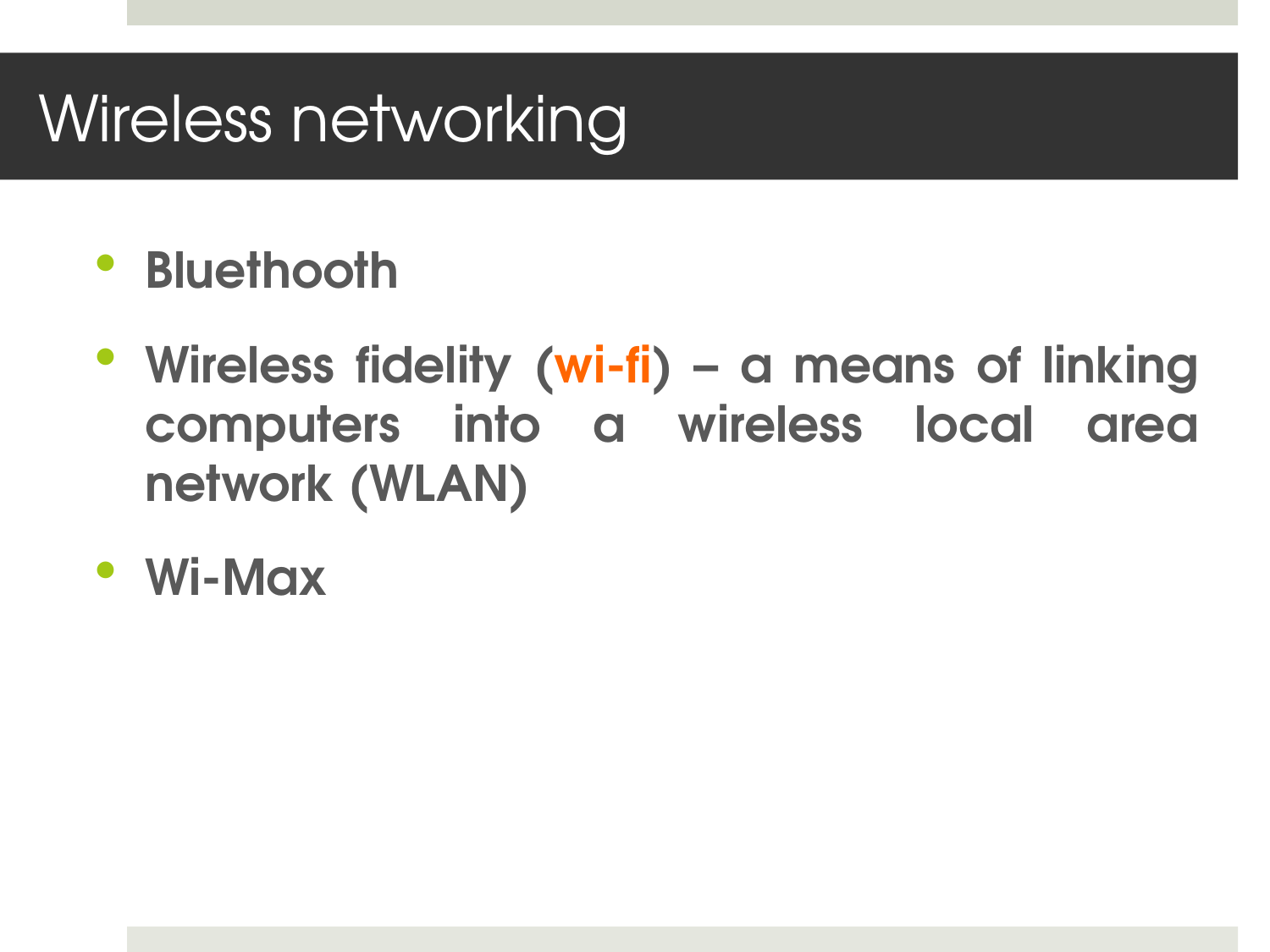

# Wireless networking
Bluethooth
Wireless fidelity (wi-fi) – a means of linking computers into a wireless local area network (WLAN)
Wi-Max